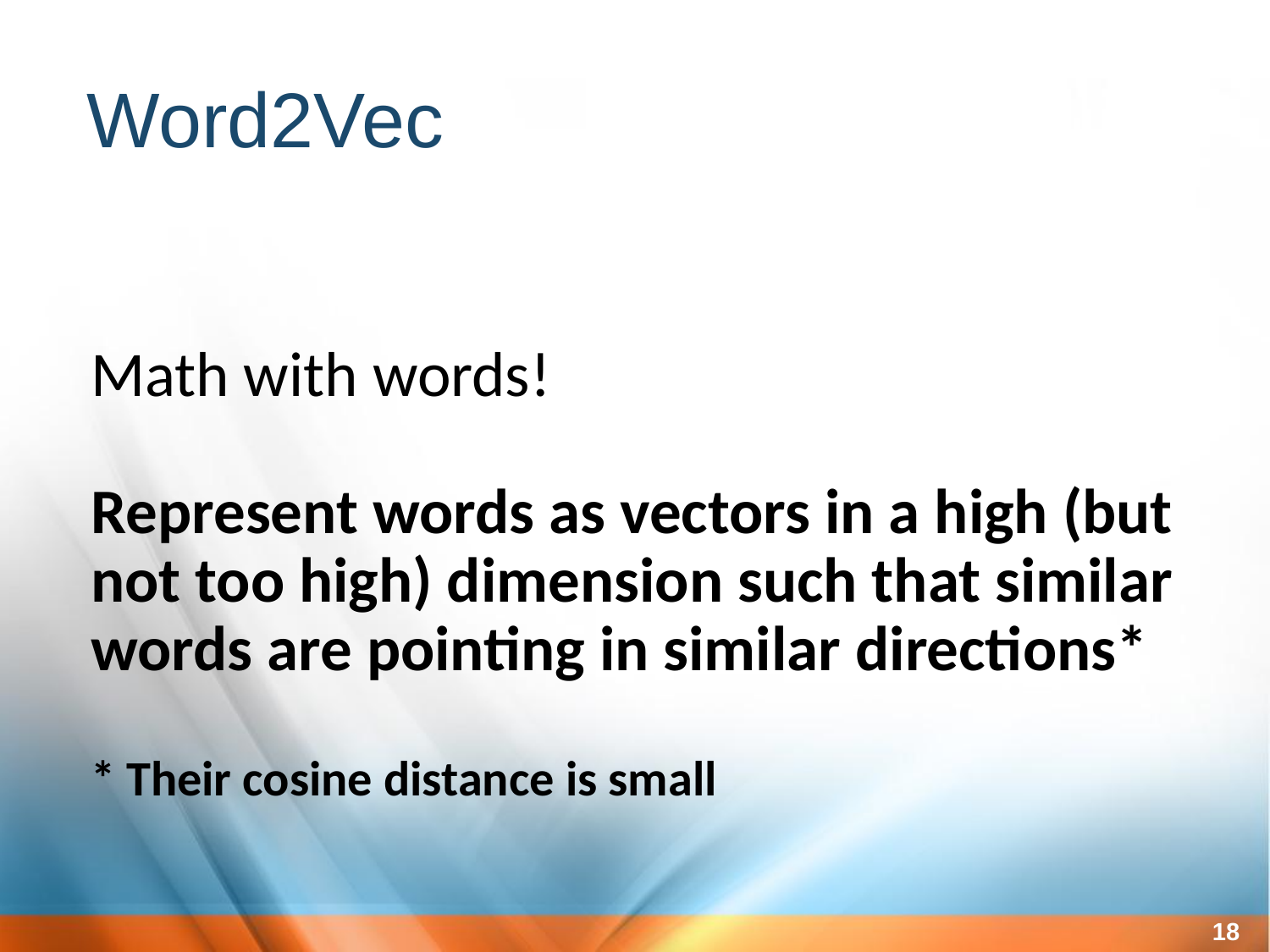

Word2Vec

Math with words!

Represent words as vectors in a high (but not too high) dimension such that similar words are pointing in similar directions*

* Their cosine distance is small